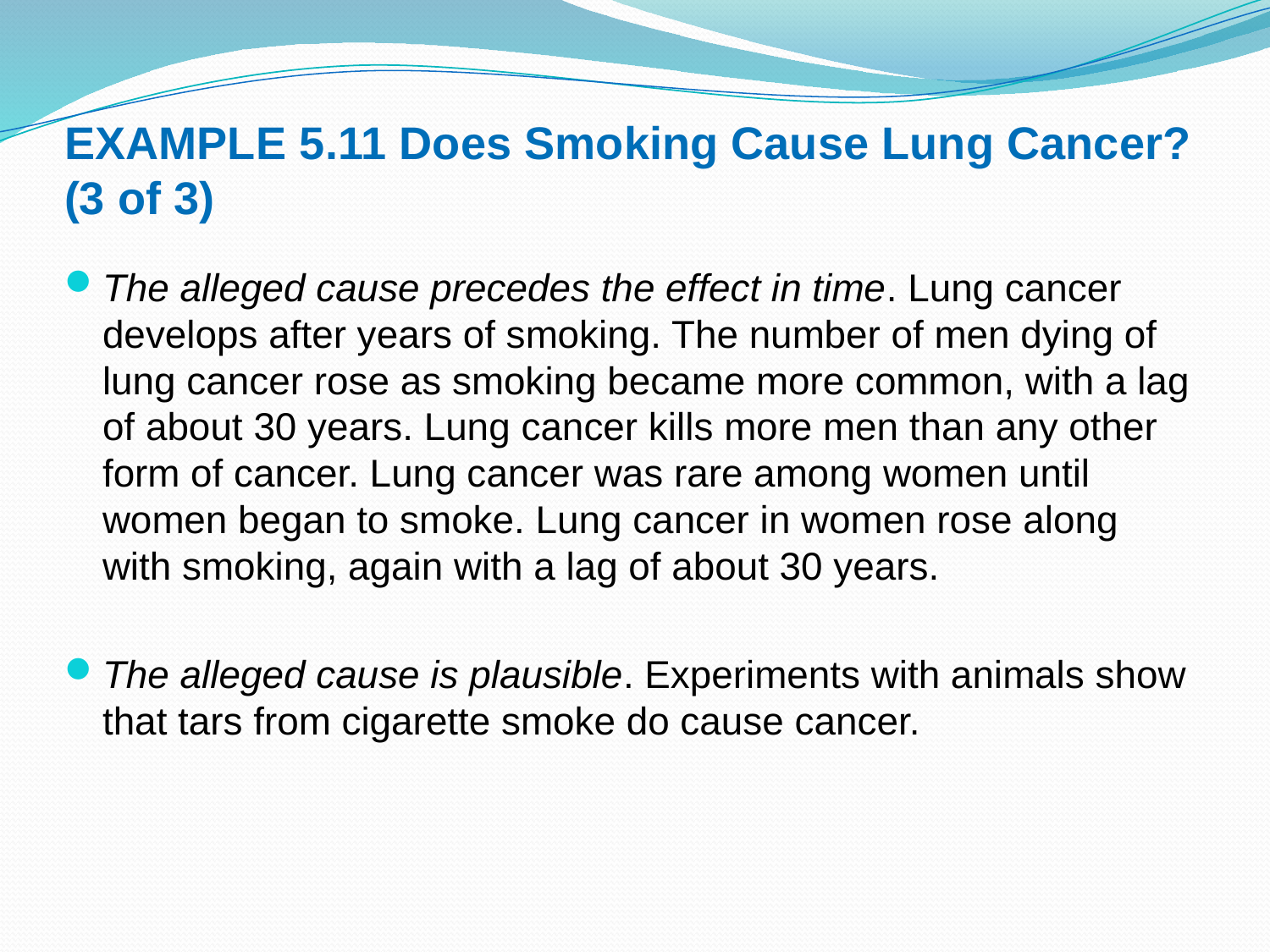

EXAMPLE 5.11 Does Smoking Cause Lung Cancer? (3 of 3)
The alleged cause precedes the effect in time. Lung cancer develops after years of smoking. The number of men dying of lung cancer rose as smoking became more common, with a lag of about 30 years. Lung cancer kills more men than any other form of cancer. Lung cancer was rare among women until women began to smoke. Lung cancer in women rose along with smoking, again with a lag of about 30 years.

The alleged cause is plausible. Experiments with animals show that tars from cigarette smoke do cause cancer.